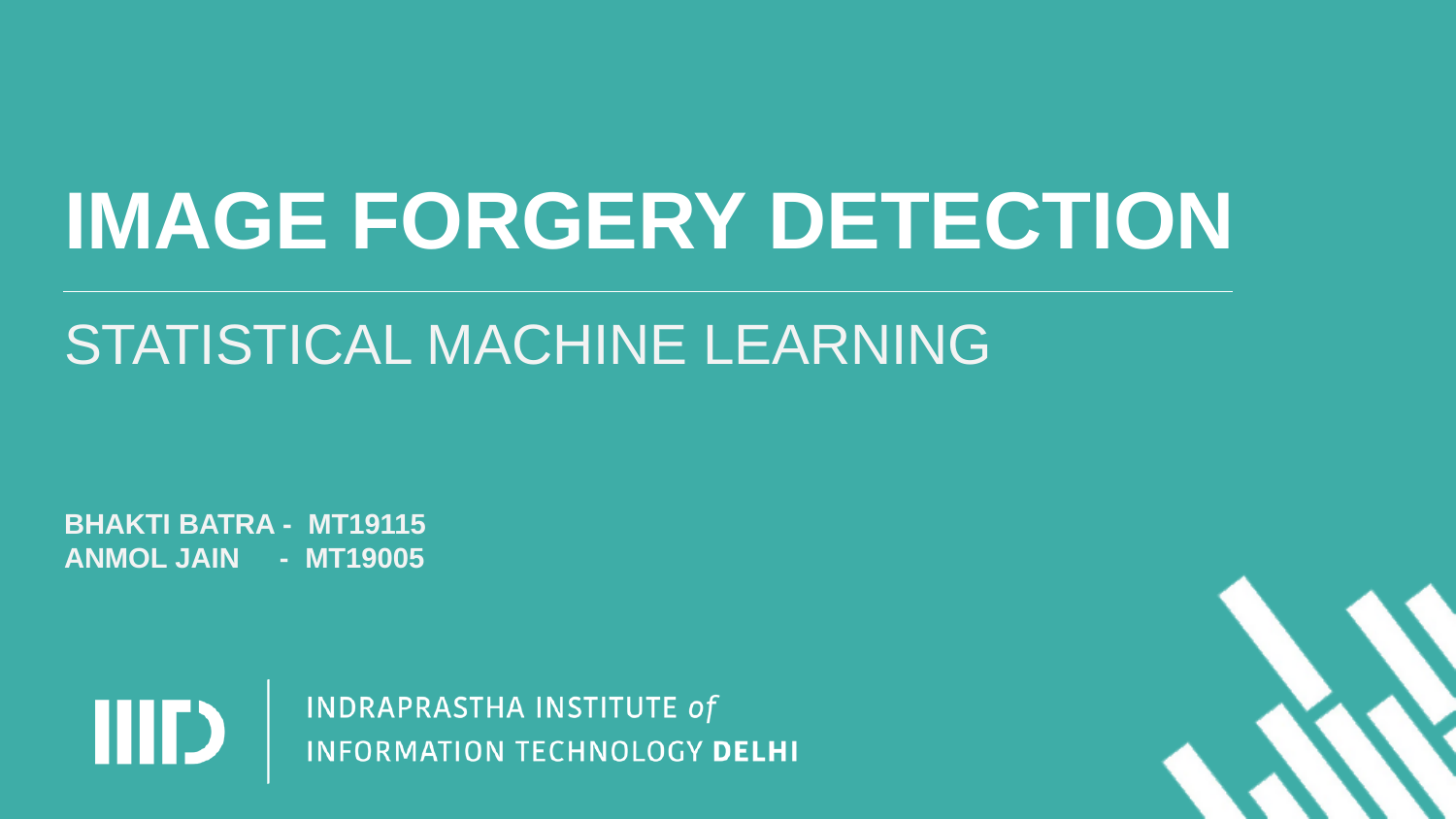

# IMAGE FORGERY DETECTION
STATISTICAL MACHINE LEARNING

BHAKTI BATRA -  MT19115
ANMOL JAIN     -  MT19005